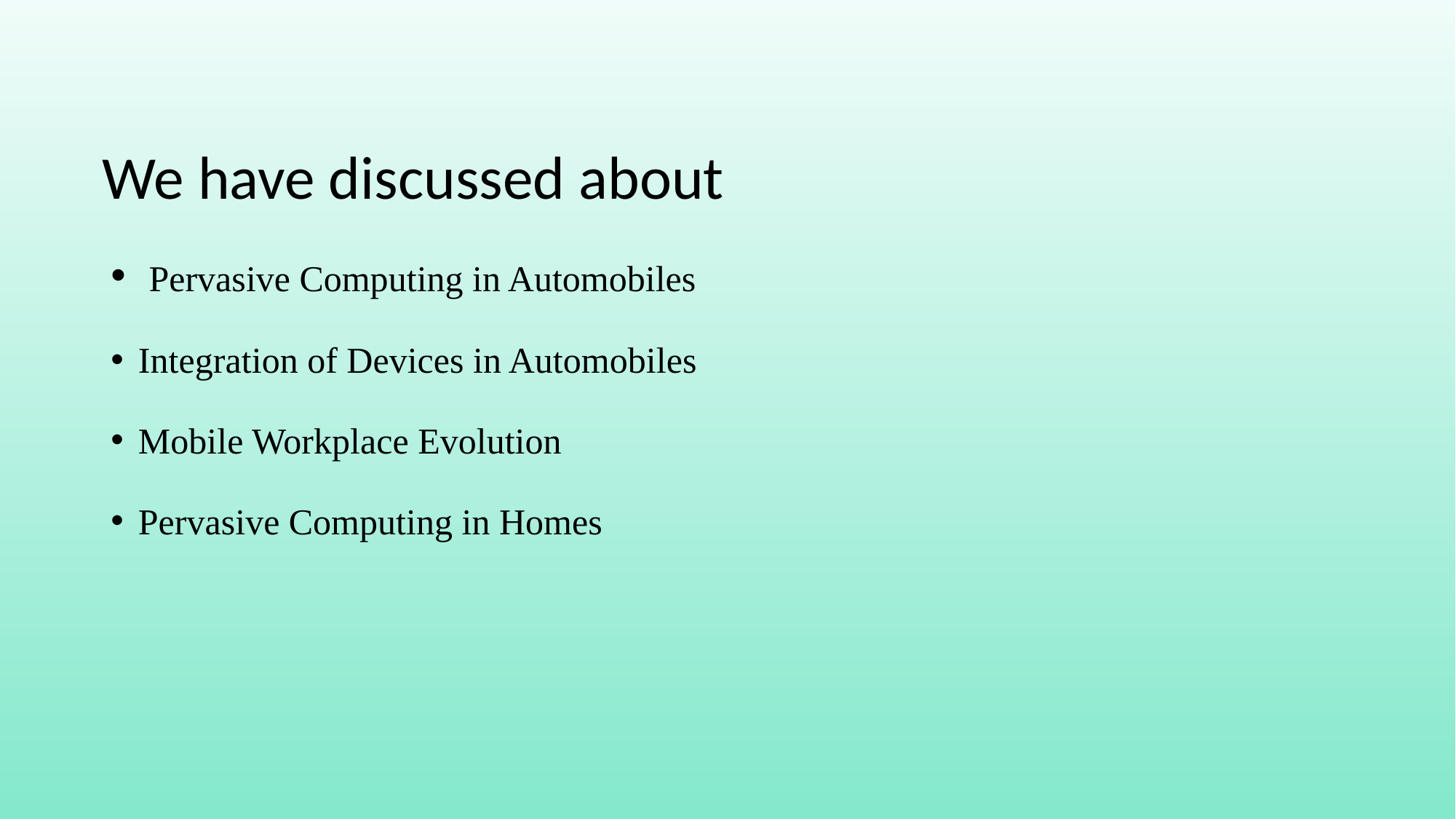

# We have discussed about
 Pervasive Computing in Automobiles
Integration of Devices in Automobiles
Mobile Workplace Evolution
Pervasive Computing in Homes